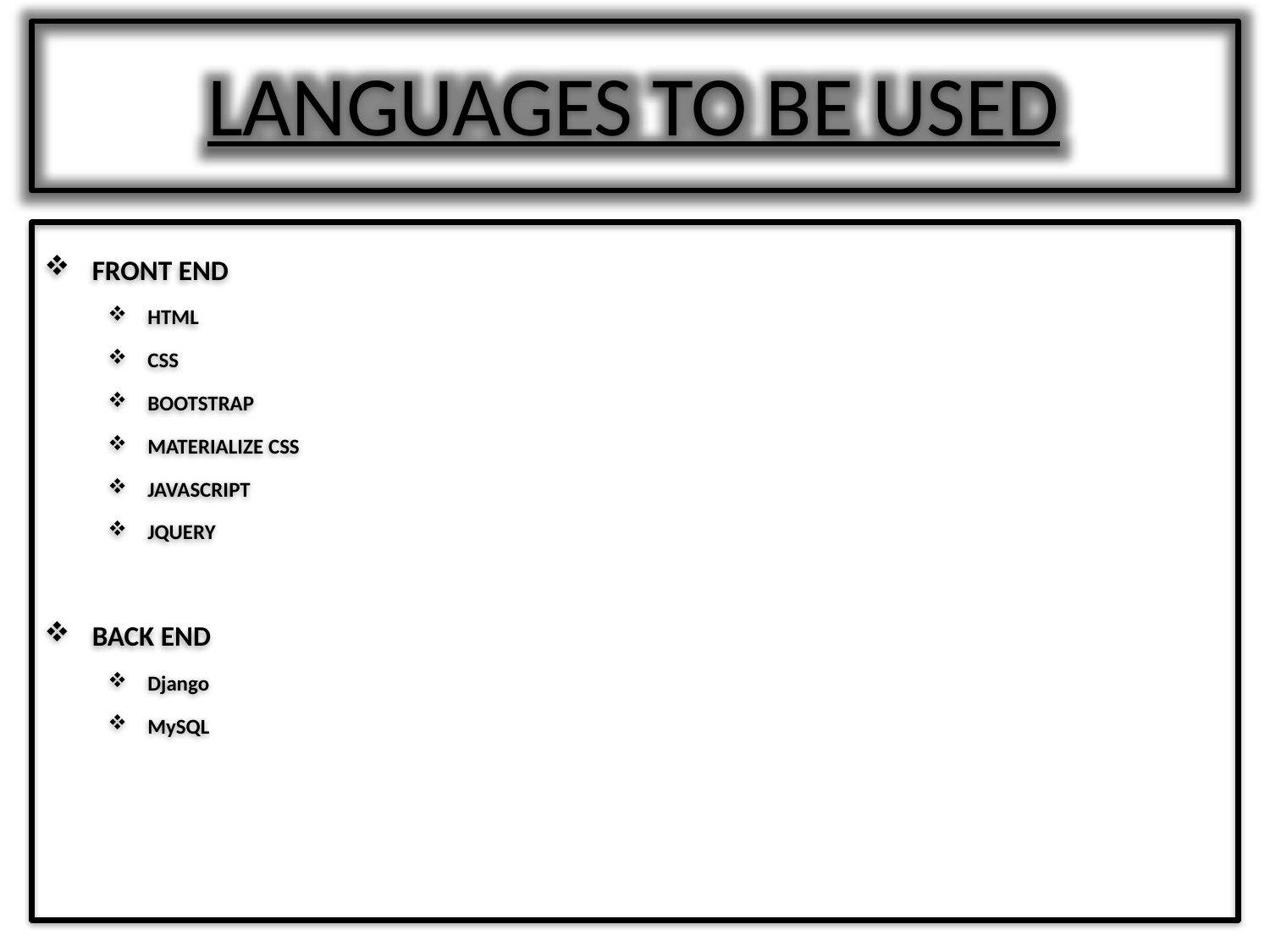

LANGUAGES TO BE USED
FRONT END
HTML
CSS
BOOTSTRAP
MATERIALIZE CSS
JAVASCRIPT
JQUERY

BACK END
Django
MySQL